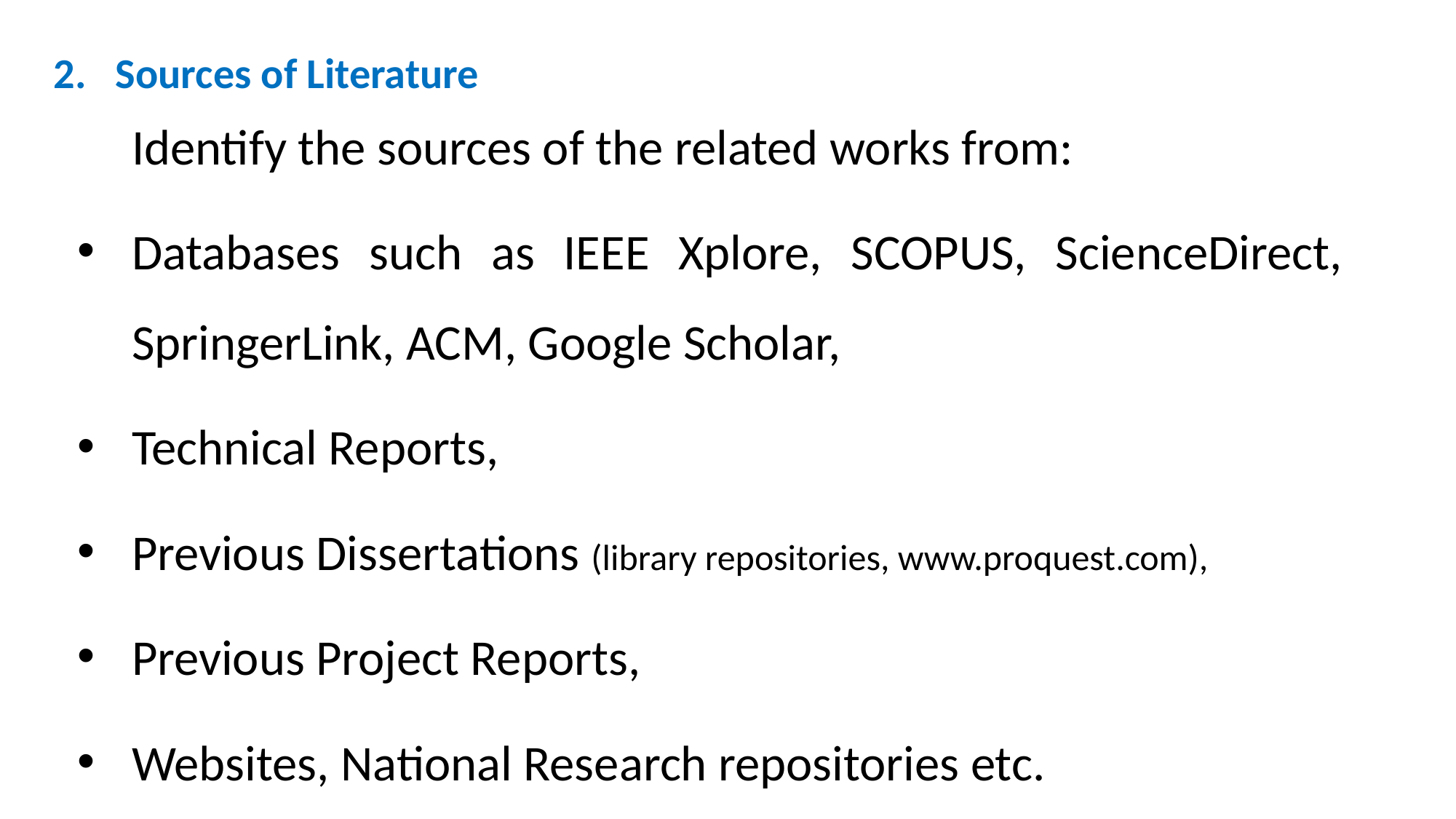

# 2.   Sources of Literature
Identify the sources of the related works from:
Databases such as IEEE Xplore, SCOPUS, ScienceDirect, SpringerLink, ACM, Google Scholar,
Technical Reports,
Previous Dissertations (library repositories, www.proquest.com),
Previous Project Reports,
Websites, National Research repositories etc.